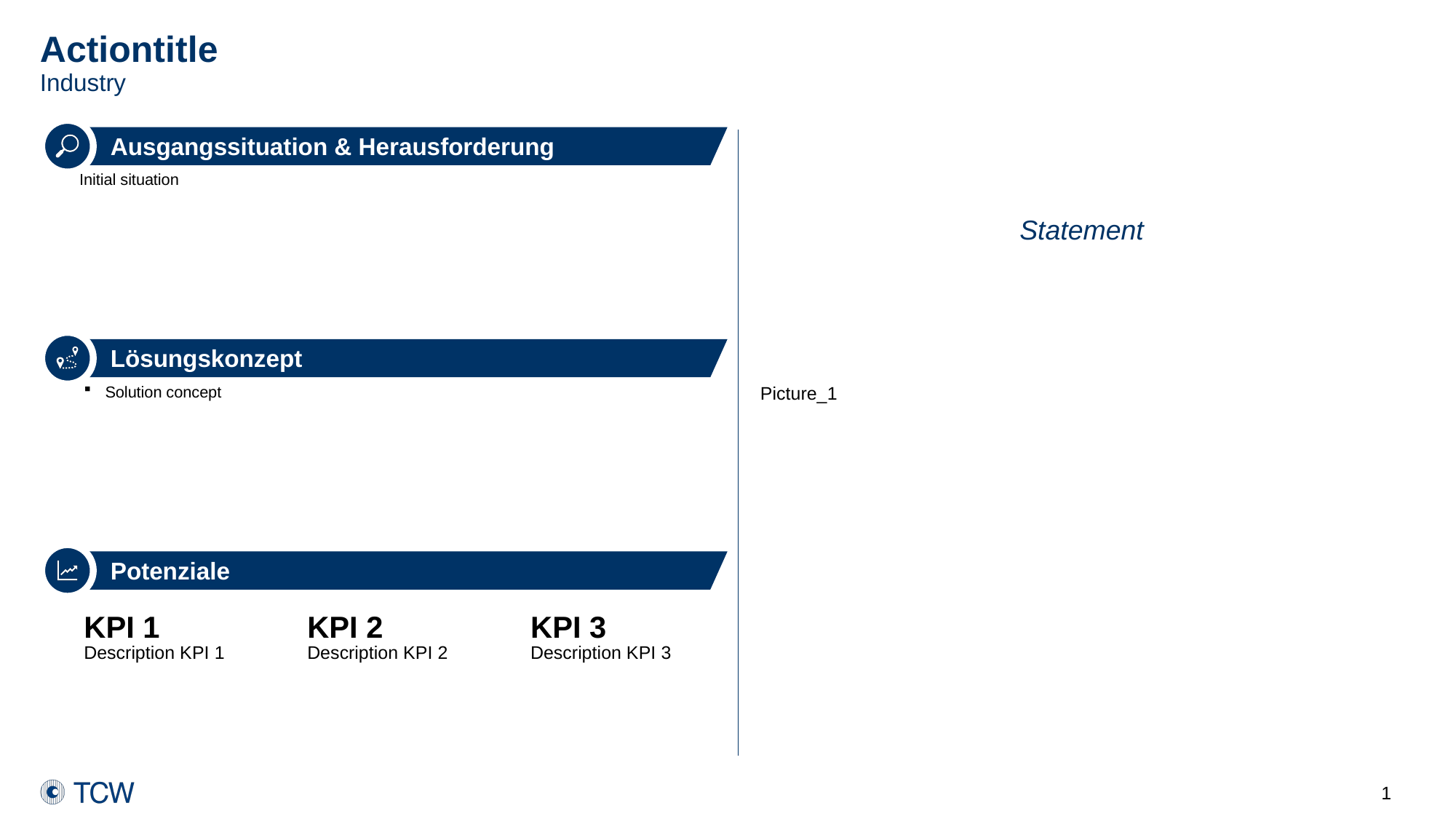

# Actiontitle
ID
Domain
'Company
Person responsible
Industry
Statement
Initial situation
Solution concept
Picture_1
KPI 1
KPI 2
KPI 3
Description KPI 1
Description KPI 2
Description KPI 3